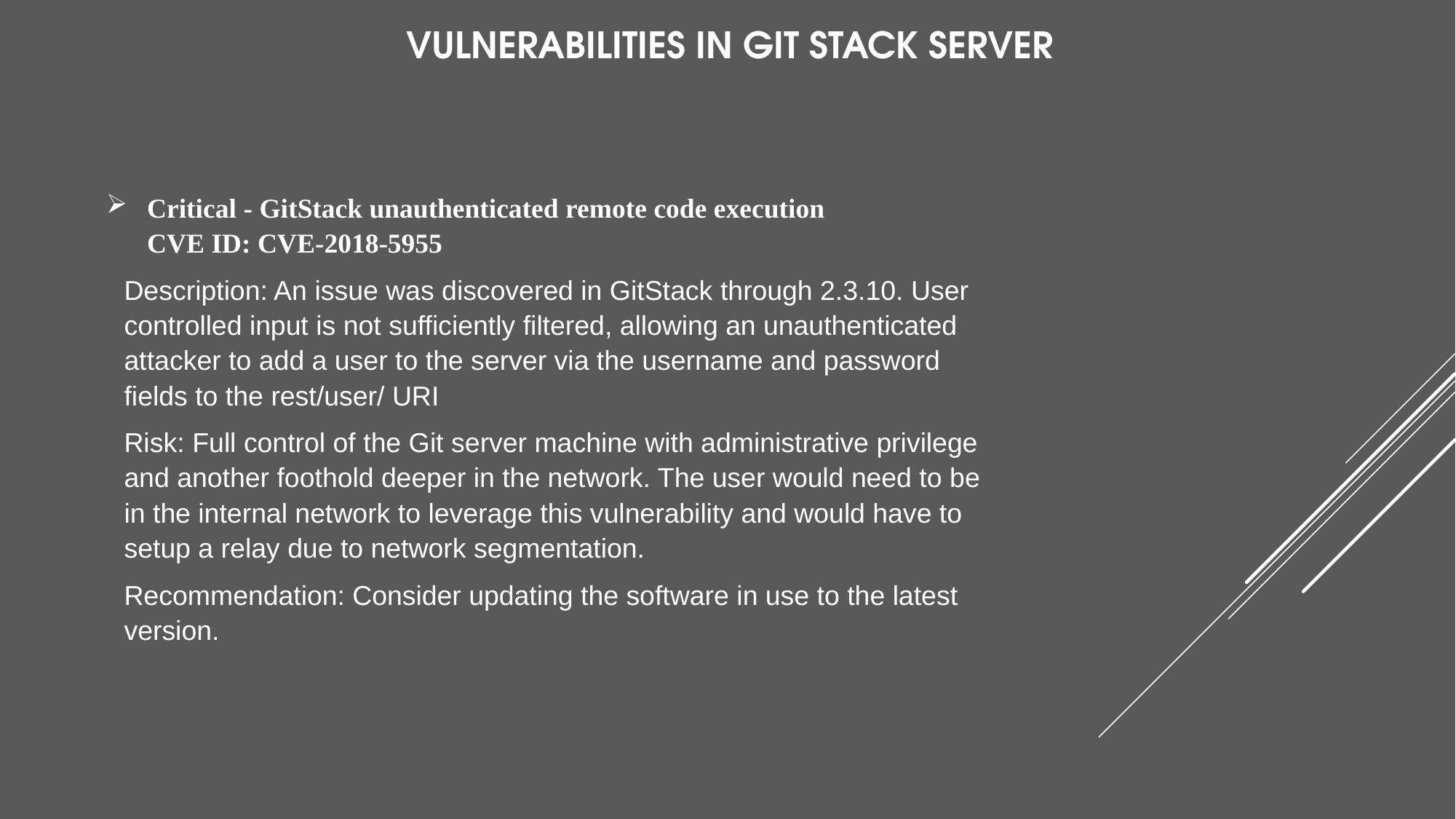

VULNERABILITIES IN GIT STACK SERVER
Critical ‑ GitStack unauthenticated remote code execution
CVE ID: CVE‑2018‑5955
Description: An issue was discovered in GitStack through 2.3.10. User  controlled input is not sufficiently filtered, allowing an unauthenticated attacker to add a user to the server via the username and password fields to the rest/user/ URI
Risk: Full control of the Git server machine with administrative privilege and another foothold deeper in the network. The user would need to be in the internal network to leverage this vulnerability and would have to setup a relay due to network segmentation.
Recommendation: Consider updating the software in use to the latest version.